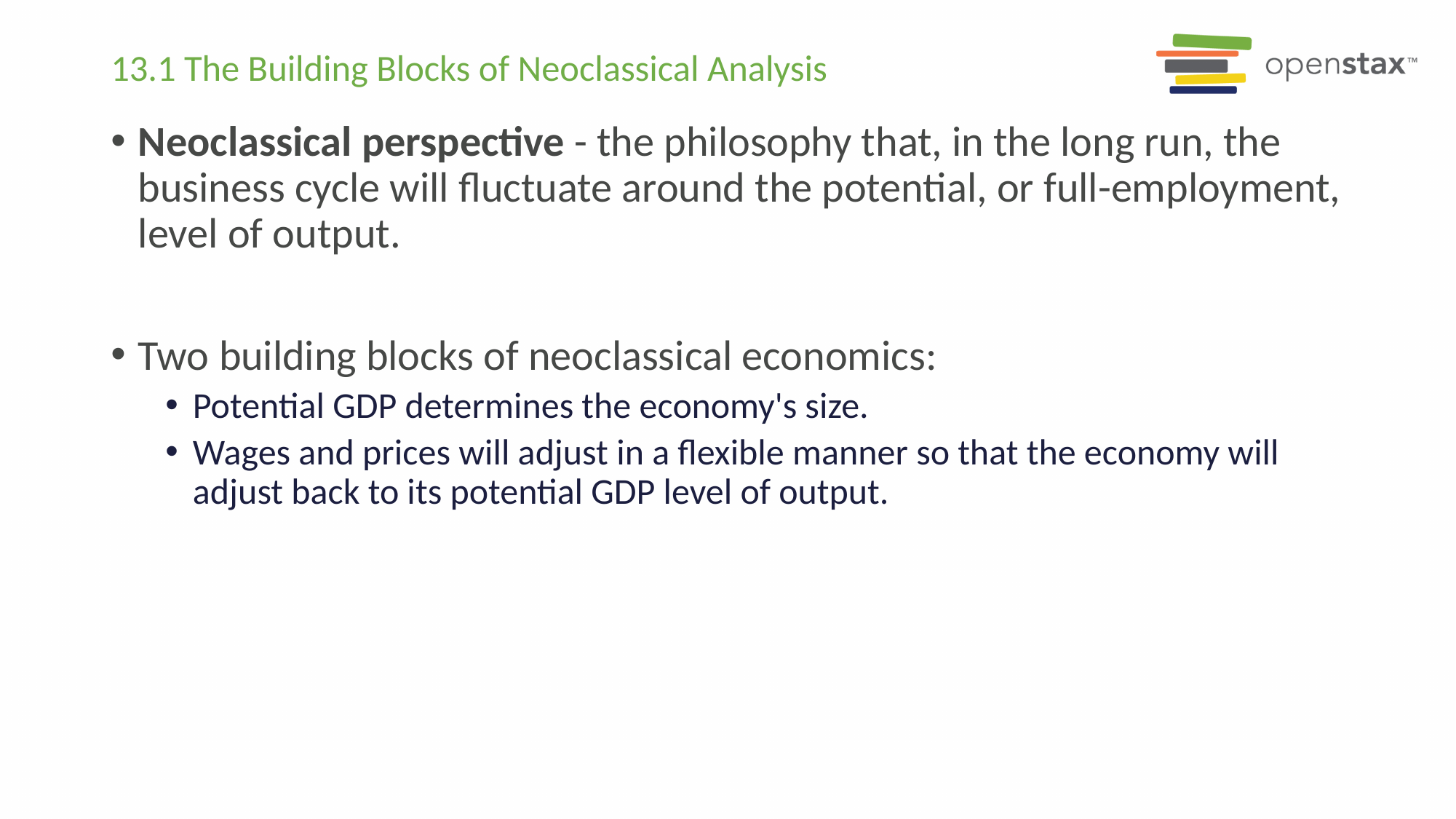

# 13.1 The Building Blocks of Neoclassical Analysis
Neoclassical perspective - the philosophy that, in the long run, the business cycle will fluctuate around the potential, or full-employment, level of output.

Two building blocks of neoclassical economics:
Potential GDP determines the economy's size.
Wages and prices will adjust in a flexible manner so that the economy will adjust back to its potential GDP level of output.